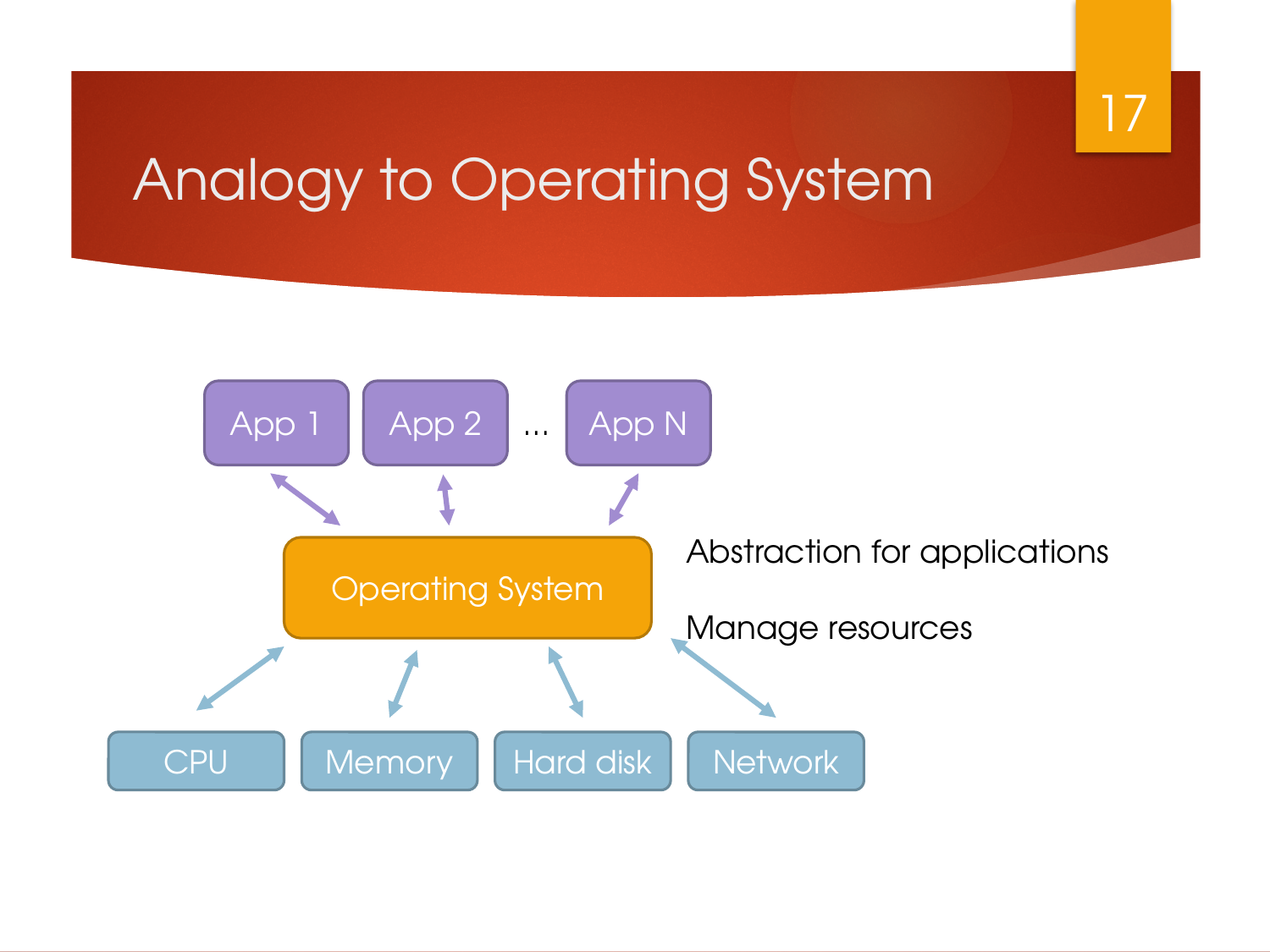

17
# Analogy to Operating System
App N
App 2
App 1
…
Abstraction for applications

Manage resources
Operating System
CPU
Memory
Hard disk
Network